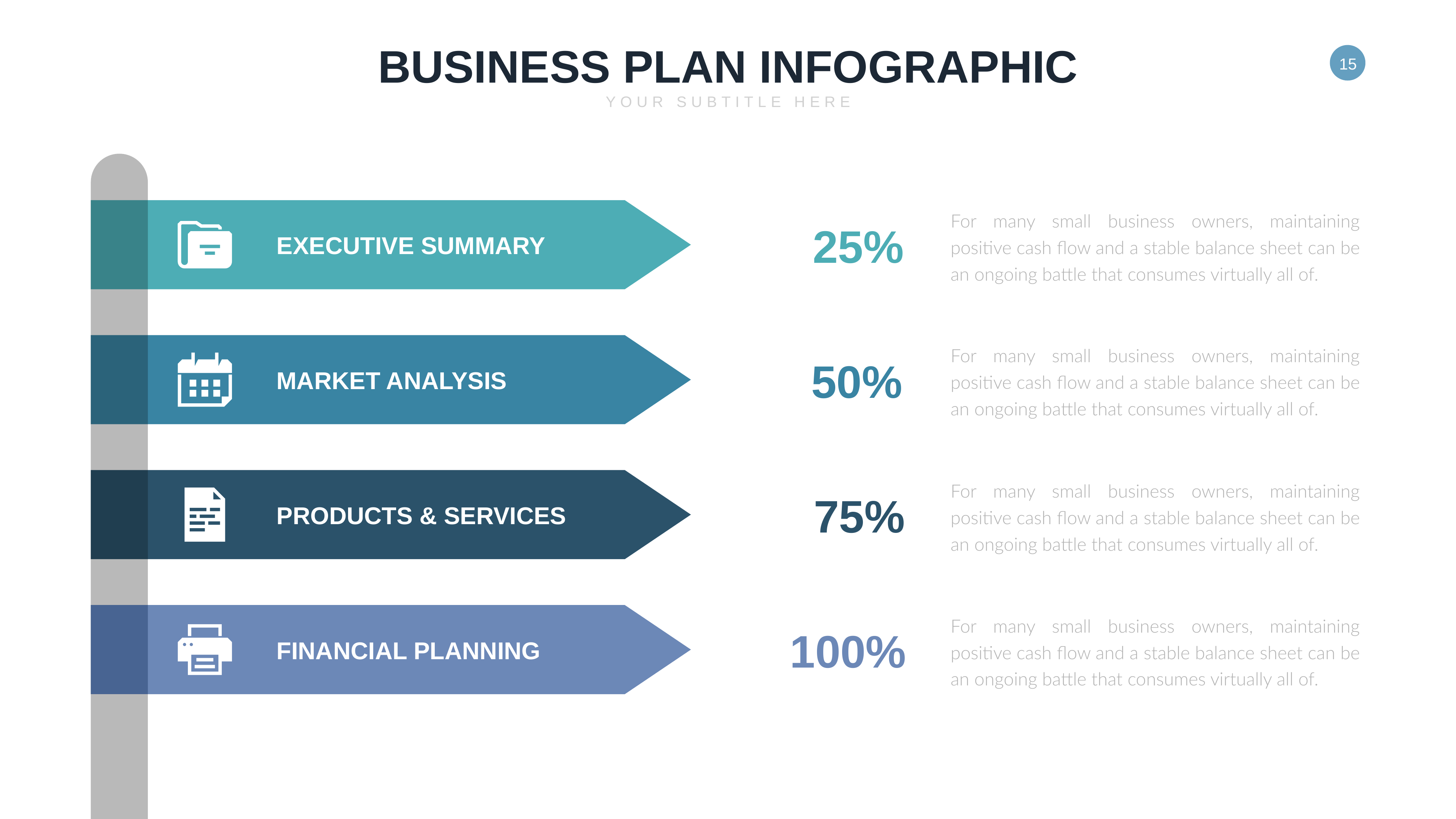

BUSINESS PLAN INFOGRAPHIC
YOUR SUBTITLE HERE

For many small business owners, maintaining positive cash flow and a stable balance sheet can be an ongoing battle that consumes virtually all of.
25%

EXECUTIVE SUMMARY

For many small business owners, maintaining positive cash flow and a stable balance sheet can be an ongoing battle that consumes virtually all of.
50%

MARKET ANALYSIS

For many small business owners, maintaining positive cash flow and a stable balance sheet can be an ongoing battle that consumes virtually all of.
75%

PRODUCTS & SERVICES

For many small business owners, maintaining positive cash flow and a stable balance sheet can be an ongoing battle that consumes virtually all of.
100%

FINANCIAL PLANNING